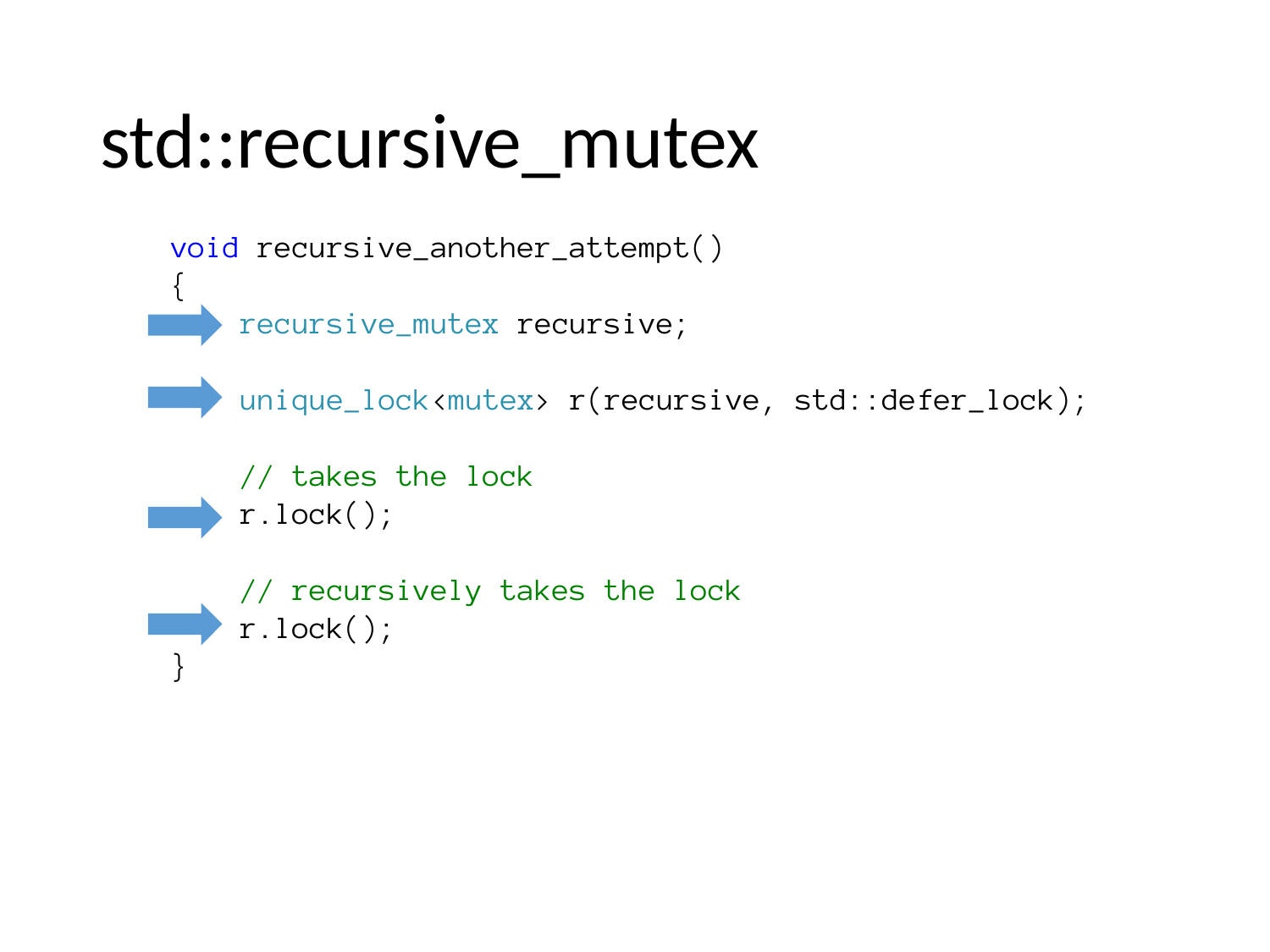

# std::recursive_mutex
void recursive_another_attempt()
{
    recursive_mutex recursive;

    unique_lock<mutex> r(recursive, std::defer_lock);

    // takes the lock
    r.lock();

    // recursively takes the lock
    r.lock();
}